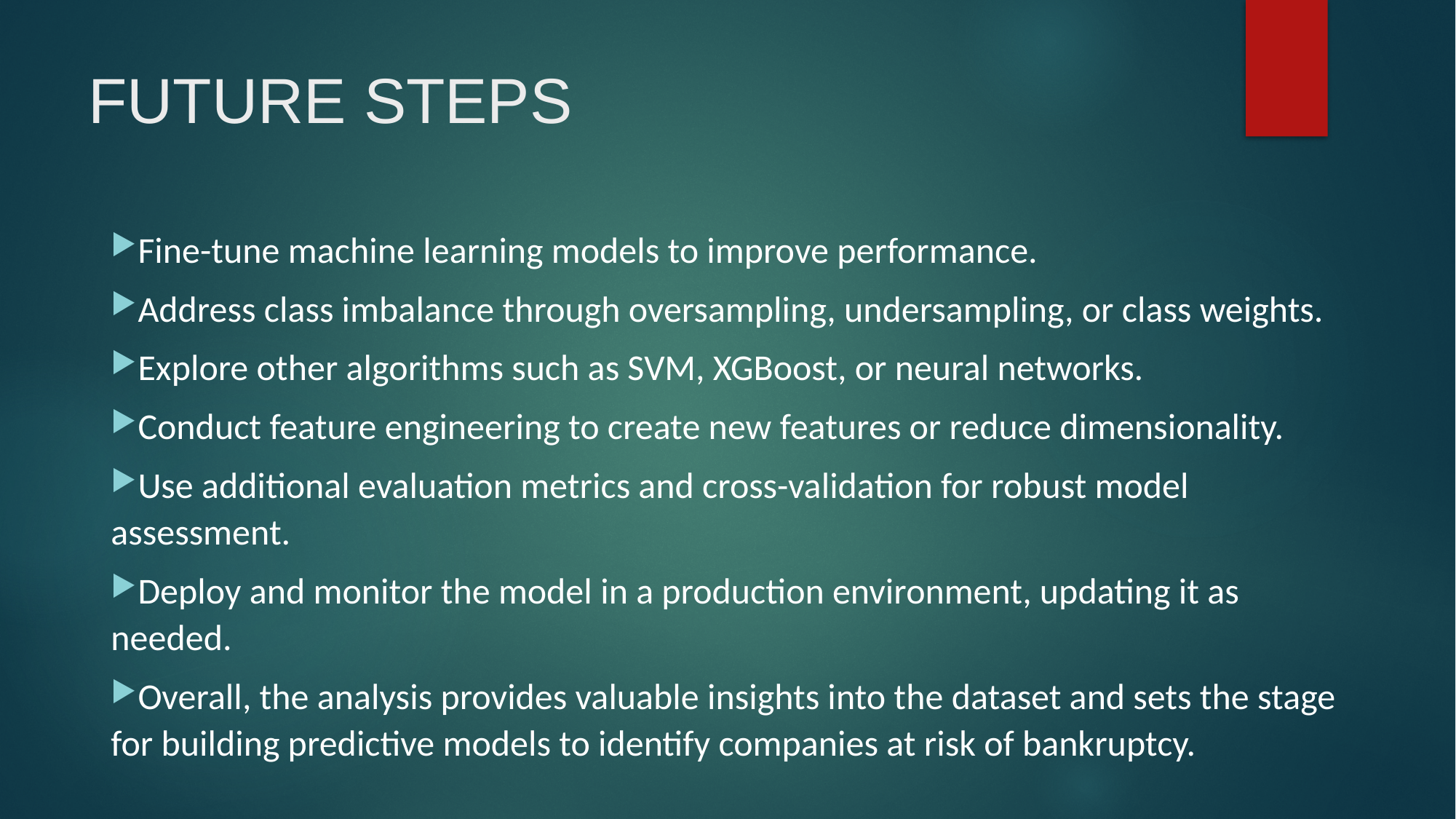

# FUTURE STEPS
Fine-tune machine learning models to improve performance.
Address class imbalance through oversampling, undersampling, or class weights.
Explore other algorithms such as SVM, XGBoost, or neural networks.
Conduct feature engineering to create new features or reduce dimensionality.
Use additional evaluation metrics and cross-validation for robust model assessment.
Deploy and monitor the model in a production environment, updating it as needed.
Overall, the analysis provides valuable insights into the dataset and sets the stage for building predictive models to identify companies at risk of bankruptcy.